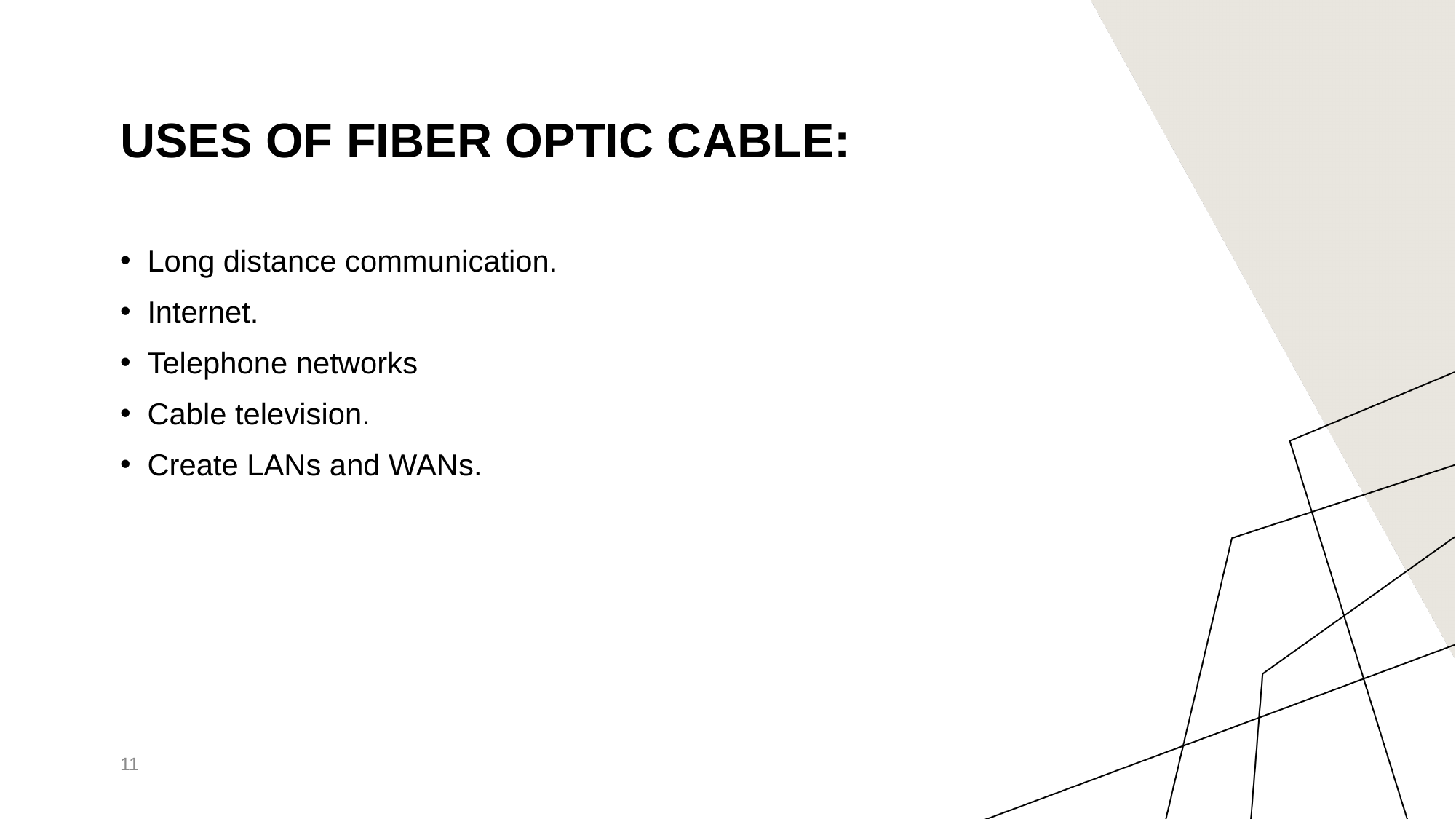

# Uses of fiber optic cable:
Long distance communication.
Internet.
Telephone networks
Cable television.
Create LANs and WANs.

11